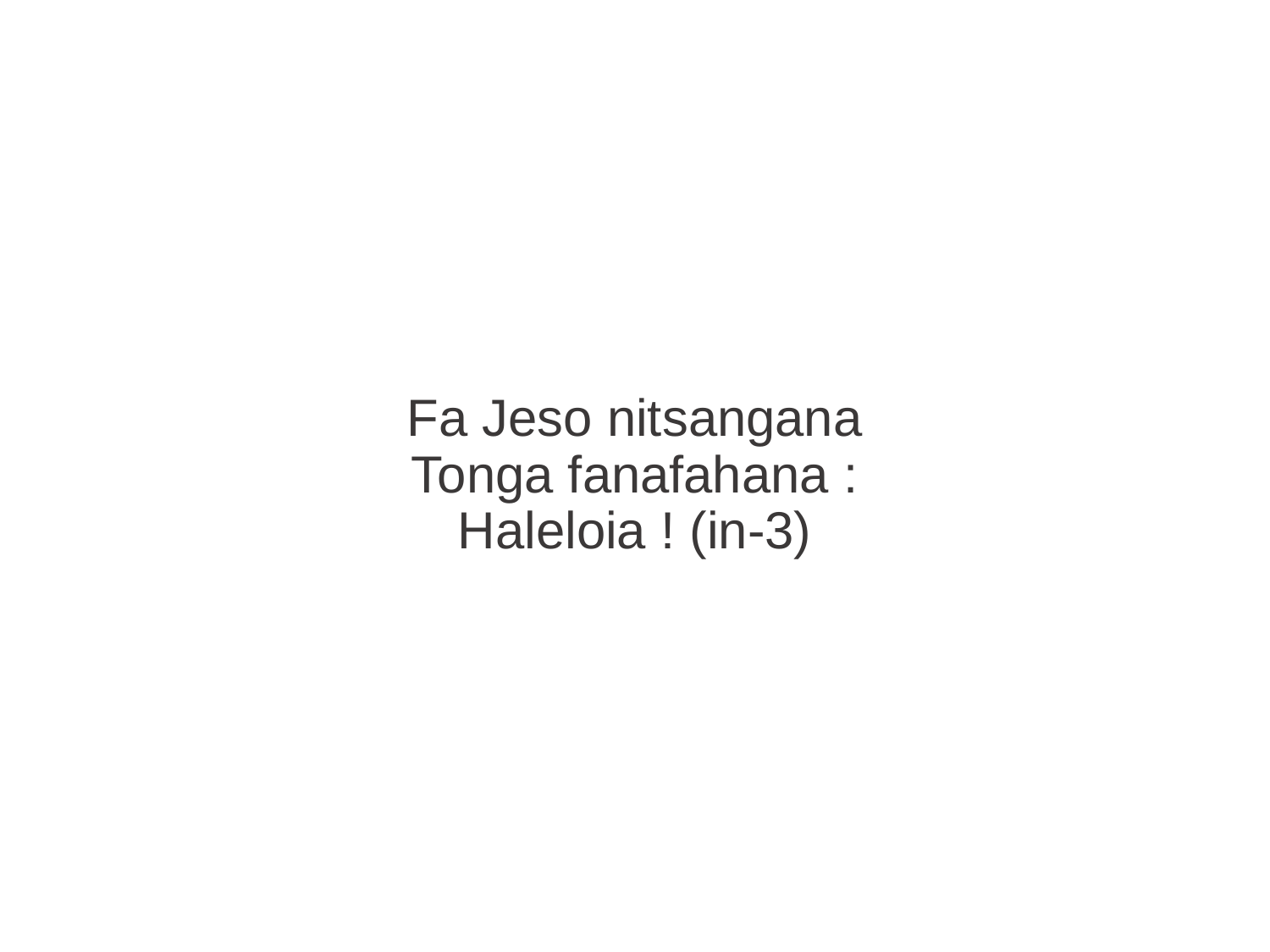

Fa Jeso nitsangana
Tonga fanafahana :
Haleloia ! (in-3)